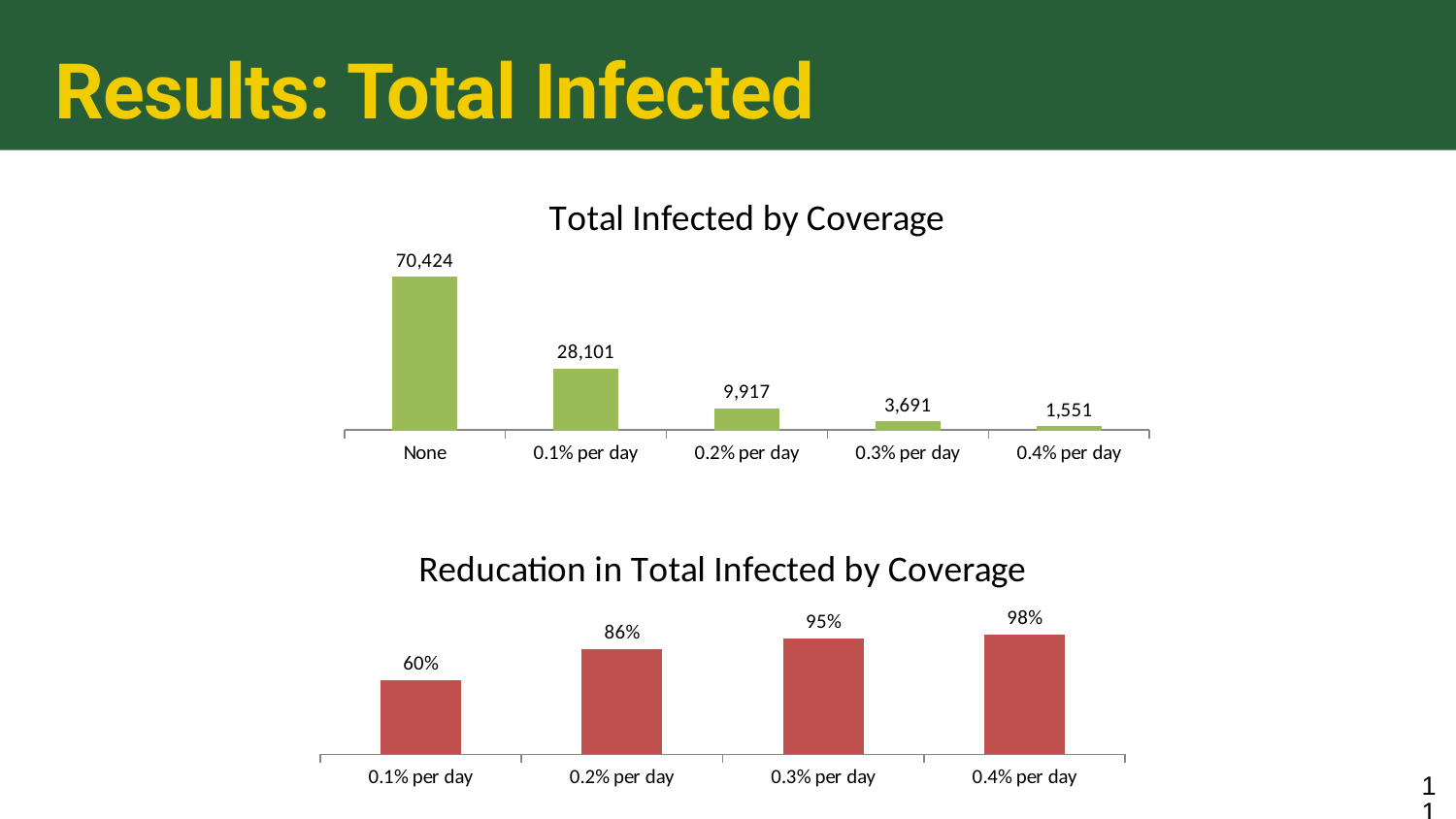

# Results: Total Infected

### Chart: Total Infected by Coverage

| Category | Total Infected |
|---|---|
| None | 70424.0 |
| 0.1% per day | 28101.0 |
| 0.2% per day | 9917.0 |
| 0.3% per day | 3691.0 |
| 0.4% per day | 1551.0 |

### Chart: Reducation in Total Infected by Coverage

| Category |  |
|---|---|
| 0.1% per day | 0.6009740997387254 |
| 0.2% per day | 0.8591815290241963 |
| 0.3% per day | 0.9475888901510848 |
| 0.4% per day | 0.9779762580938316 |
11